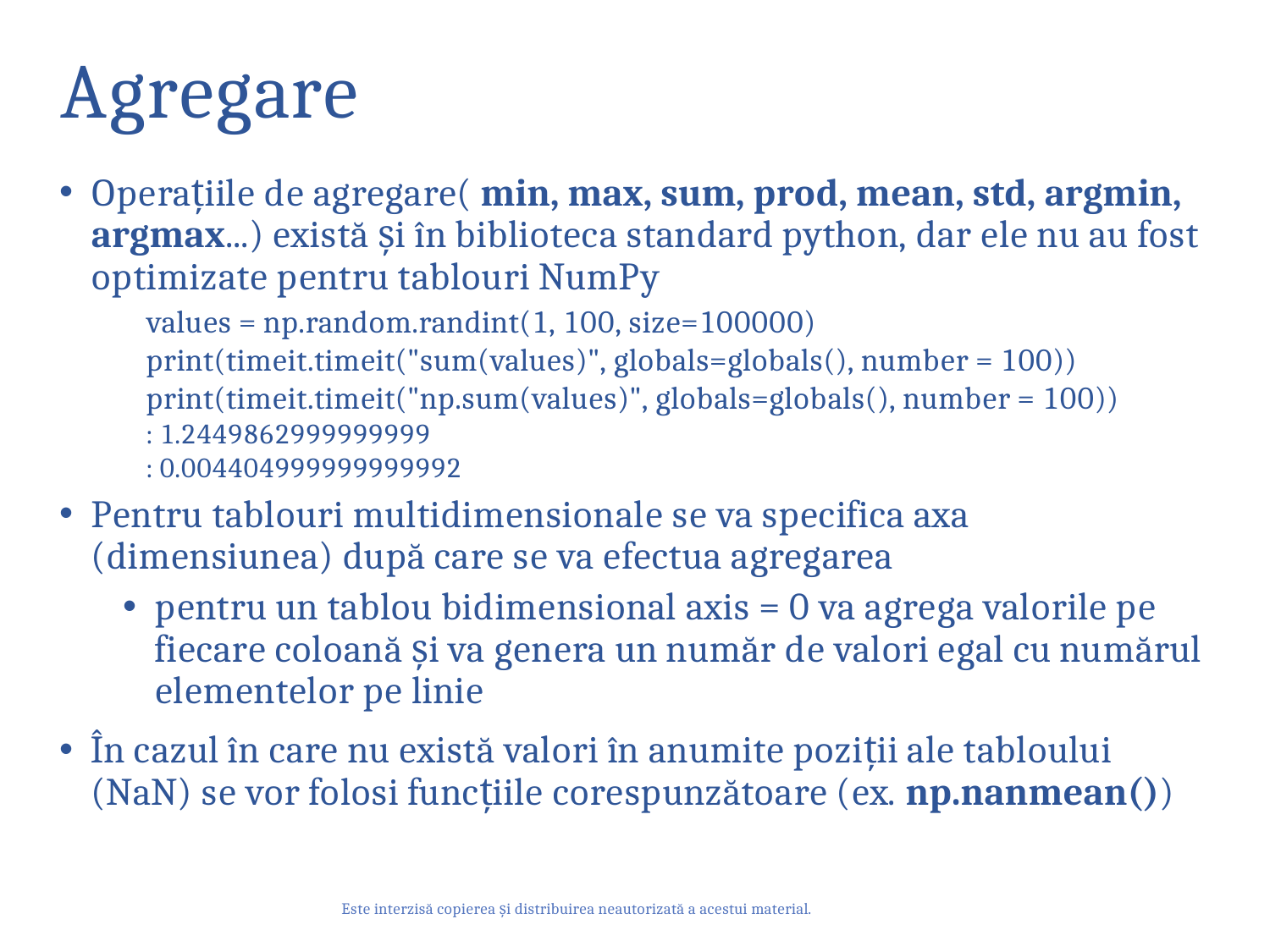

# Agregare
Operațiile de agregare( min, max, sum, prod, mean, std, argmin, argmax...) există și în biblioteca standard python, dar ele nu au fost optimizate pentru tablouri NumPy

Pentru tablouri multidimensionale se va specifica axa (dimensiunea) după care se va efectua agregarea
pentru un tablou bidimensional axis = 0 va agrega valorile pe fiecare coloană și va genera un număr de valori egal cu numărul elementelor pe linie
În cazul în care nu există valori în anumite poziții ale tabloului (NaN) se vor folosi funcțiile corespunzătoare (ex. np.nanmean())
values = np.random.randint(1, 100, size=100000)
print(timeit.timeit("sum(values)", globals=globals(), number = 100))
print(timeit.timeit("np.sum(values)", globals=globals(), number = 100))
: 1.2449862999999999
: 0.004404999999999992